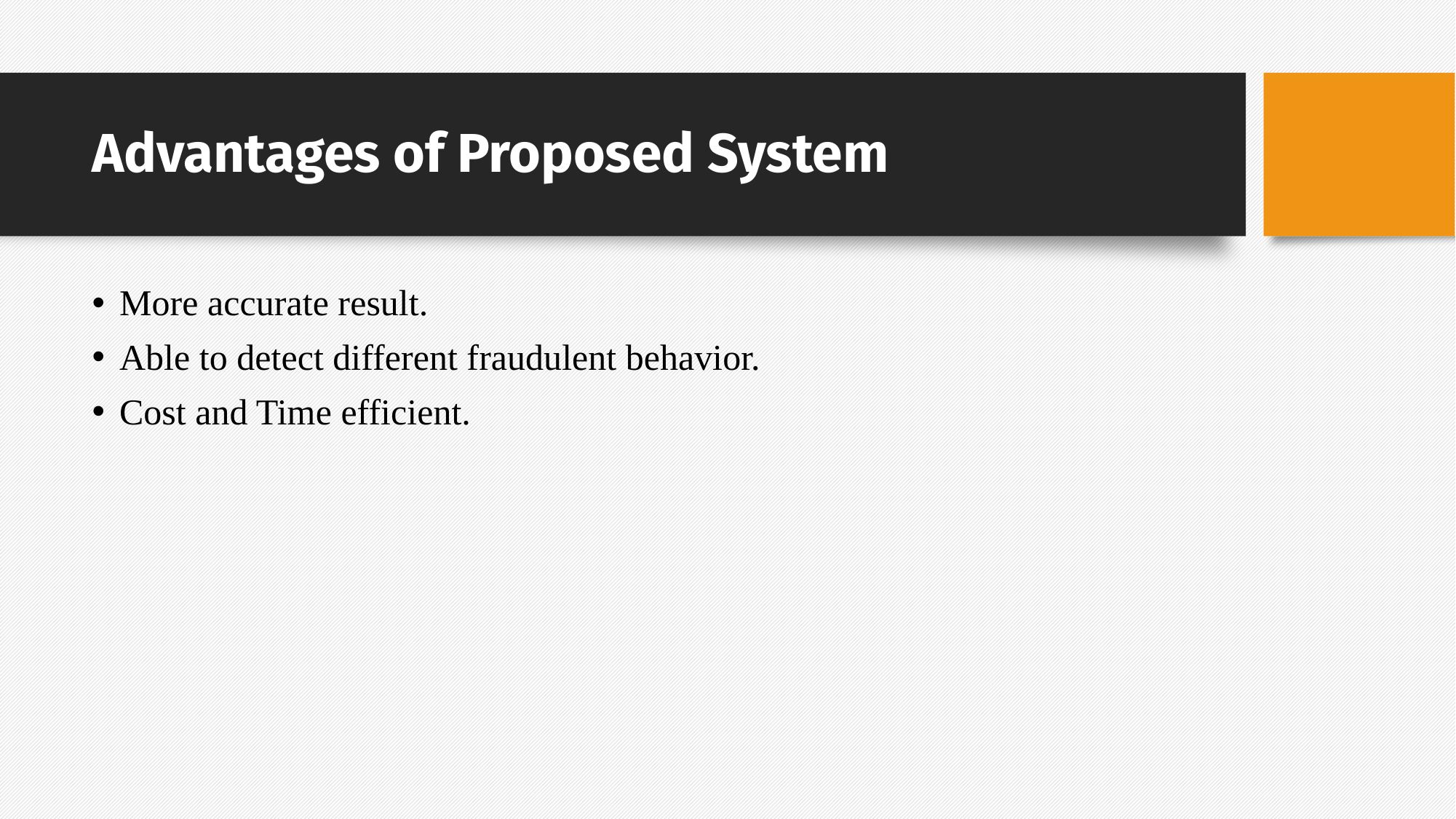

# Advantages of Proposed System
More accurate result.
Able to detect different fraudulent behavior.
Cost and Time efficient.